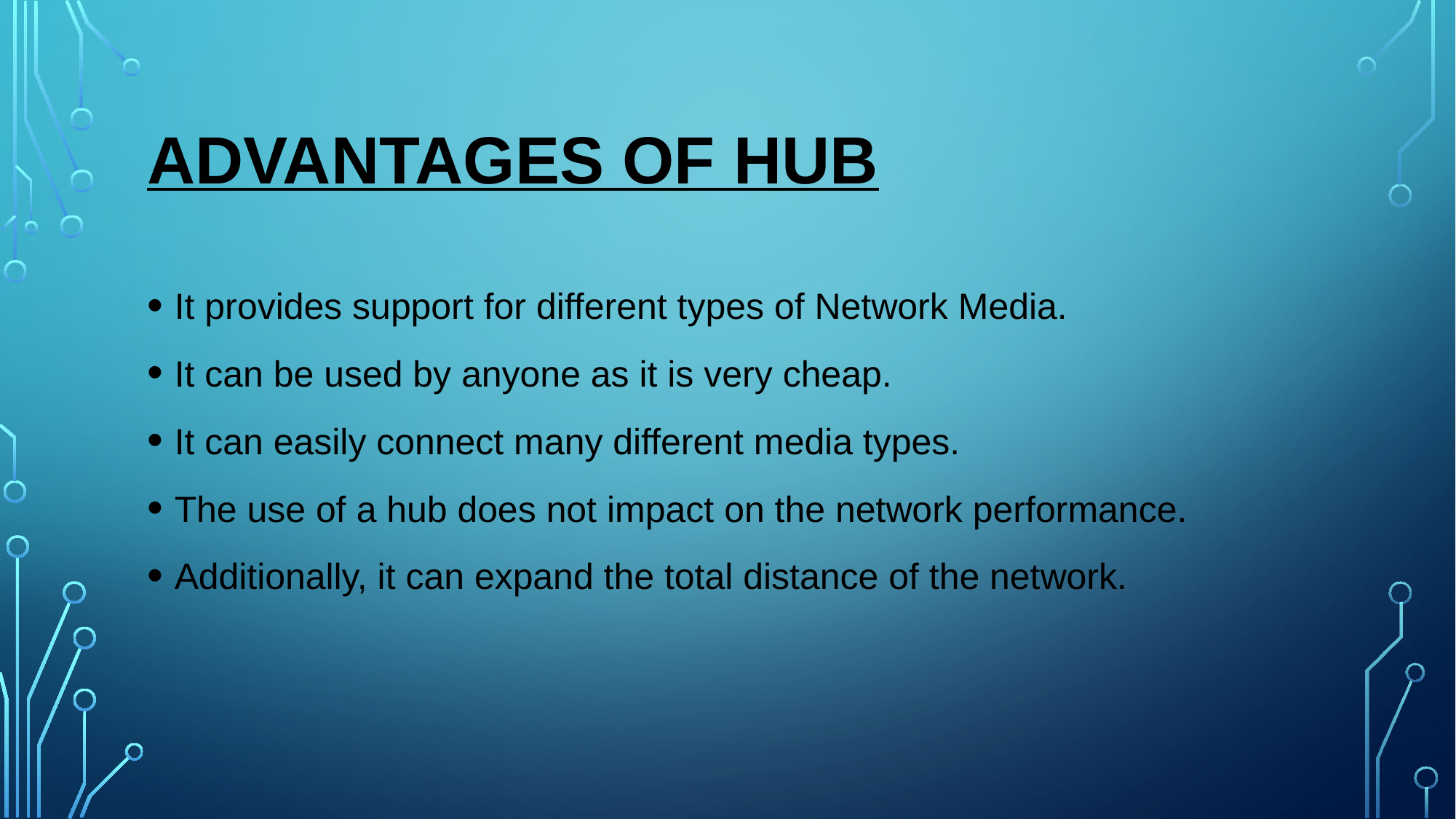

# Advantages of hub
It provides support for different types of Network Media.
It can be used by anyone as it is very cheap.
It can easily connect many different media types.
The use of a hub does not impact on the network performance.
Additionally, it can expand the total distance of the network.